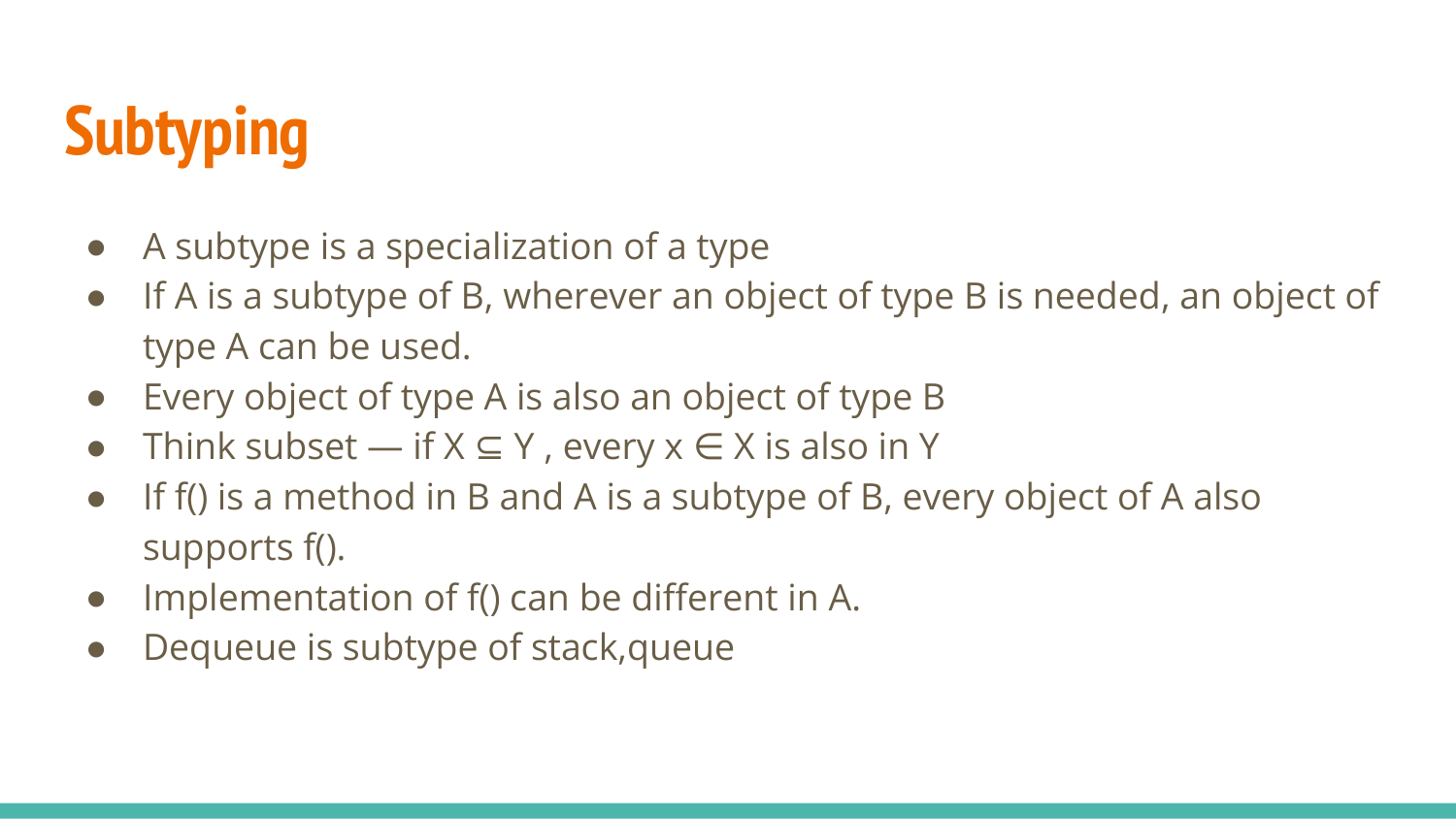

# Subtyping
A subtype is a specialization of a type
If A is a subtype of B, wherever an object of type B is needed, an object of type A can be used.
Every object of type A is also an object of type B
Think subset — if X ⊆ Y , every x ∈ X is also in Y
If f() is a method in B and A is a subtype of B, every object of A also supports f().
Implementation of f() can be different in A.
Dequeue is subtype of stack,queue